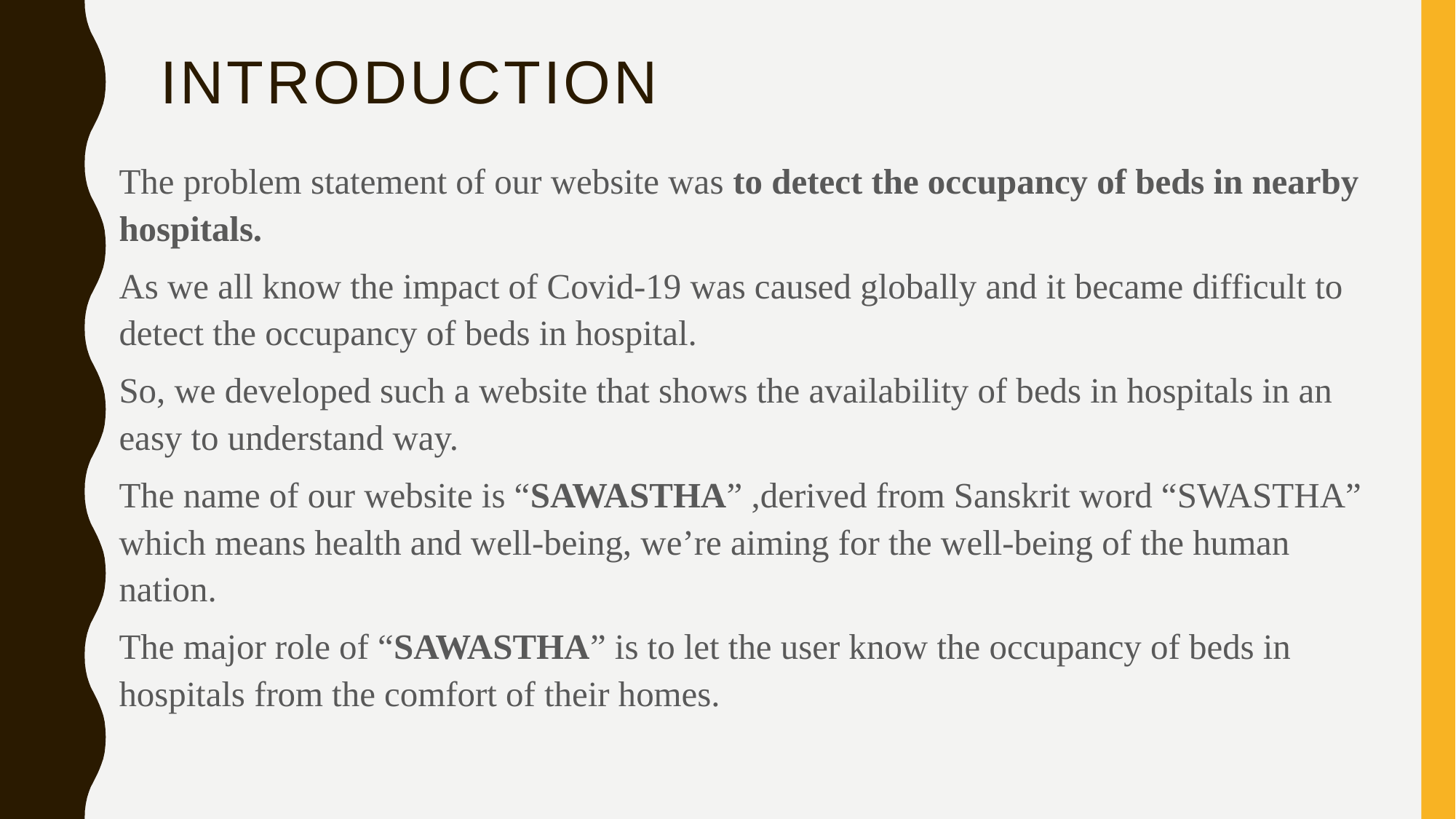

# introduction
The problem statement of our website was to detect the occupancy of beds in nearby hospitals.
As we all know the impact of Covid-19 was caused globally and it became difficult to  detect the occupancy of beds in hospital.
So, we developed such a website that shows the availability of beds in hospitals in an easy to understand way.
The name of our website is “SAWASTHA” ,derived from Sanskrit word “SWASTHA” which means health and well-being, we’re aiming for the well-being of the human nation.
The major role of “SAWASTHA” is to let the user know the occupancy of beds in hospitals from the comfort of their homes.